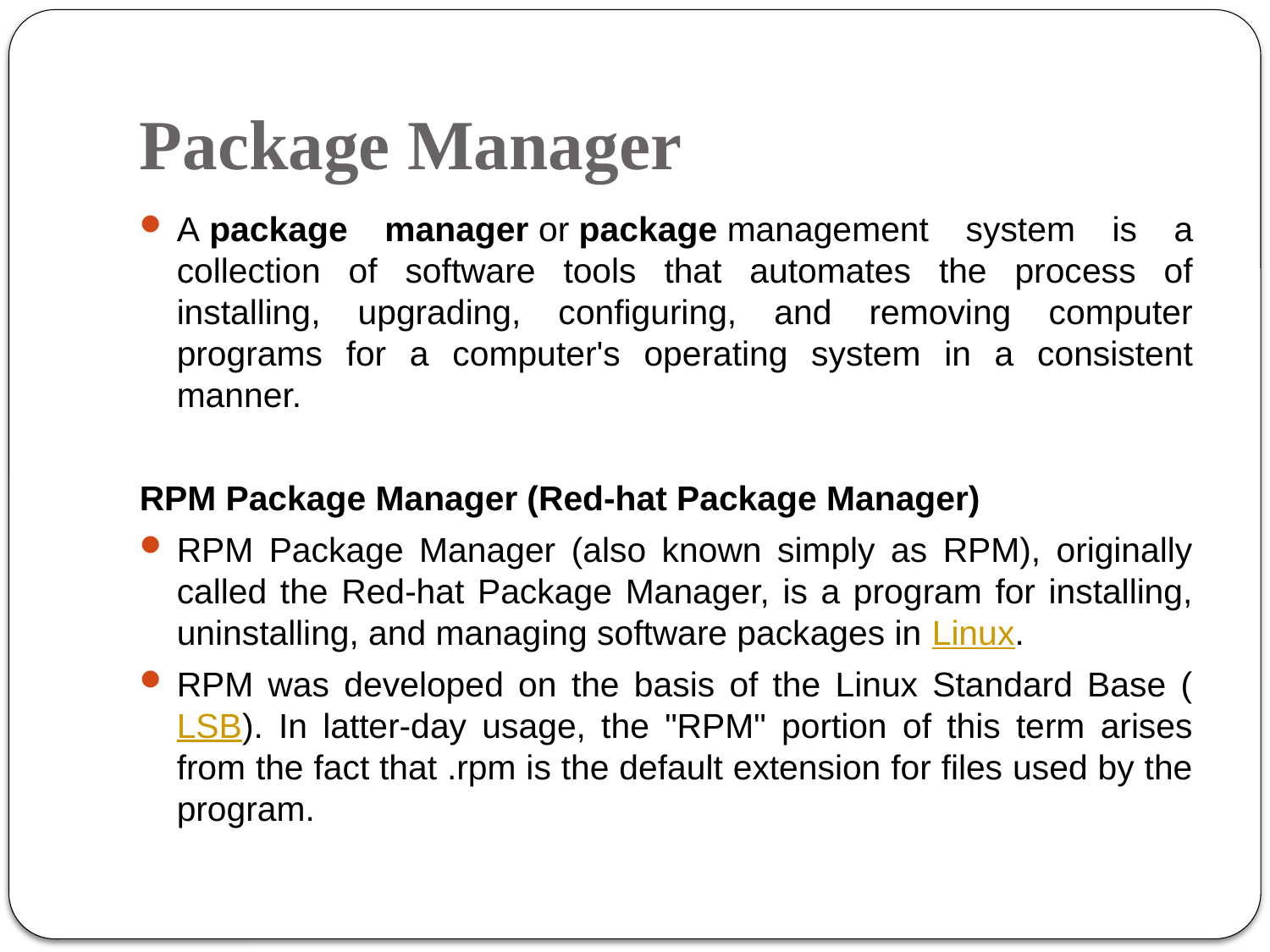

# Package Manager
A package manager or package management system is a collection of software tools that automates the process of installing, upgrading, configuring, and removing computer programs for a computer's operating system in a consistent manner.

RPM Package Manager (Red-hat Package Manager)
RPM Package Manager (also known simply as RPM), originally called the Red-hat Package Manager, is a program for installing, uninstalling, and managing software packages in Linux.
RPM was developed on the basis of the Linux Standard Base (LSB). In latter-day usage, the "RPM" portion of this term arises from the fact that .rpm is the default extension for files used by the program.